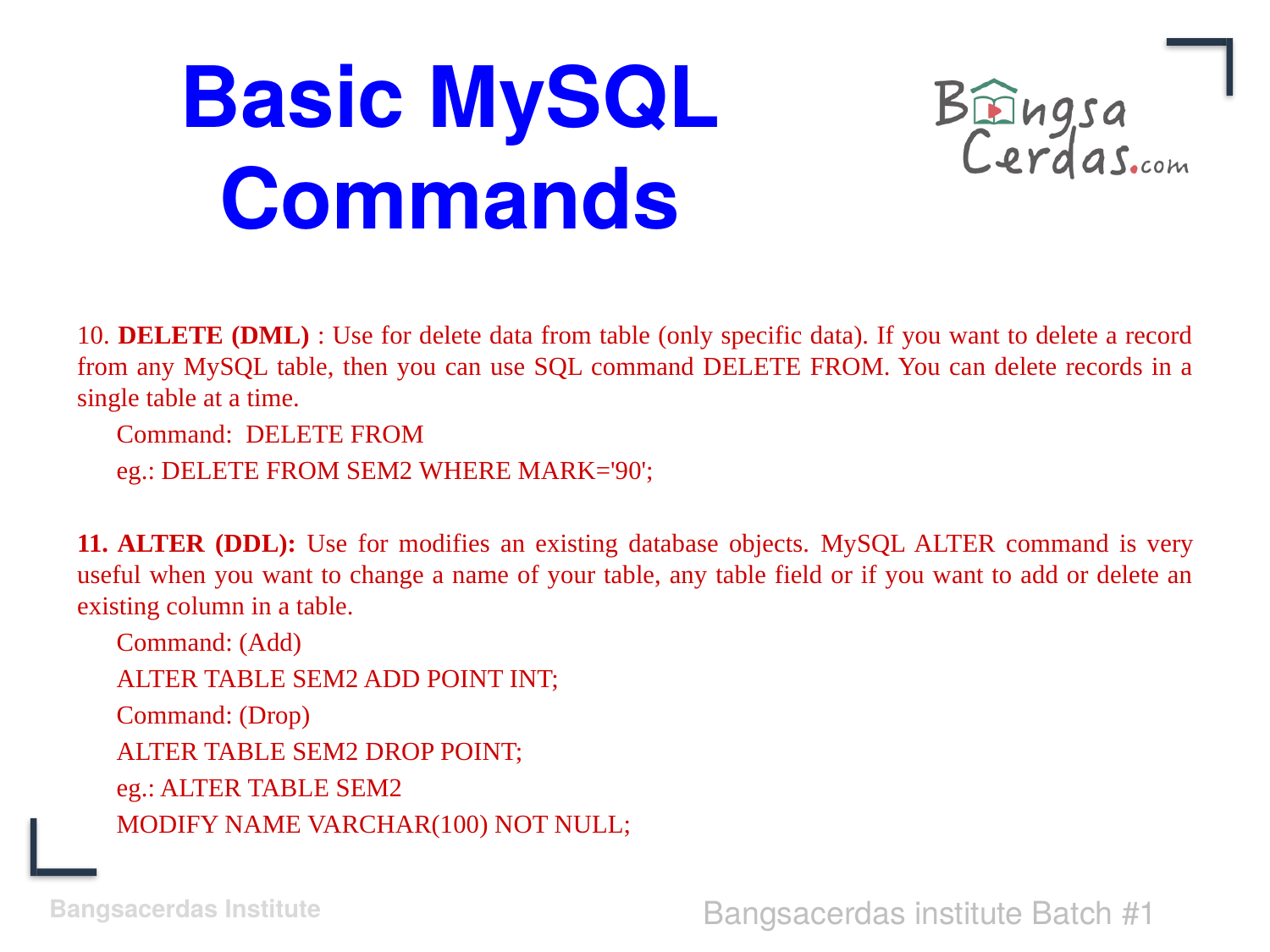

# Basic MySQL Commands
10. DELETE (DML) : Use for delete data from table (only specific data). If you want to delete a record from any MySQL table, then you can use SQL command DELETE FROM. You can delete records in a single table at a time.
      Command:  DELETE FROM
      eg.: DELETE FROM SEM2 WHERE MARK='90';

11. ALTER (DDL): Use for modifies an existing database objects. MySQL ALTER command is very useful when you want to change a name of your table, any table field or if you want to add or delete an existing column in a table.
      Command: (Add)
      ALTER TABLE SEM2 ADD POINT INT;
      Command: (Drop)
      ALTER TABLE SEM2 DROP POINT;
      eg.: ALTER TABLE SEM2
      MODIFY NAME VARCHAR(100) NOT NULL;